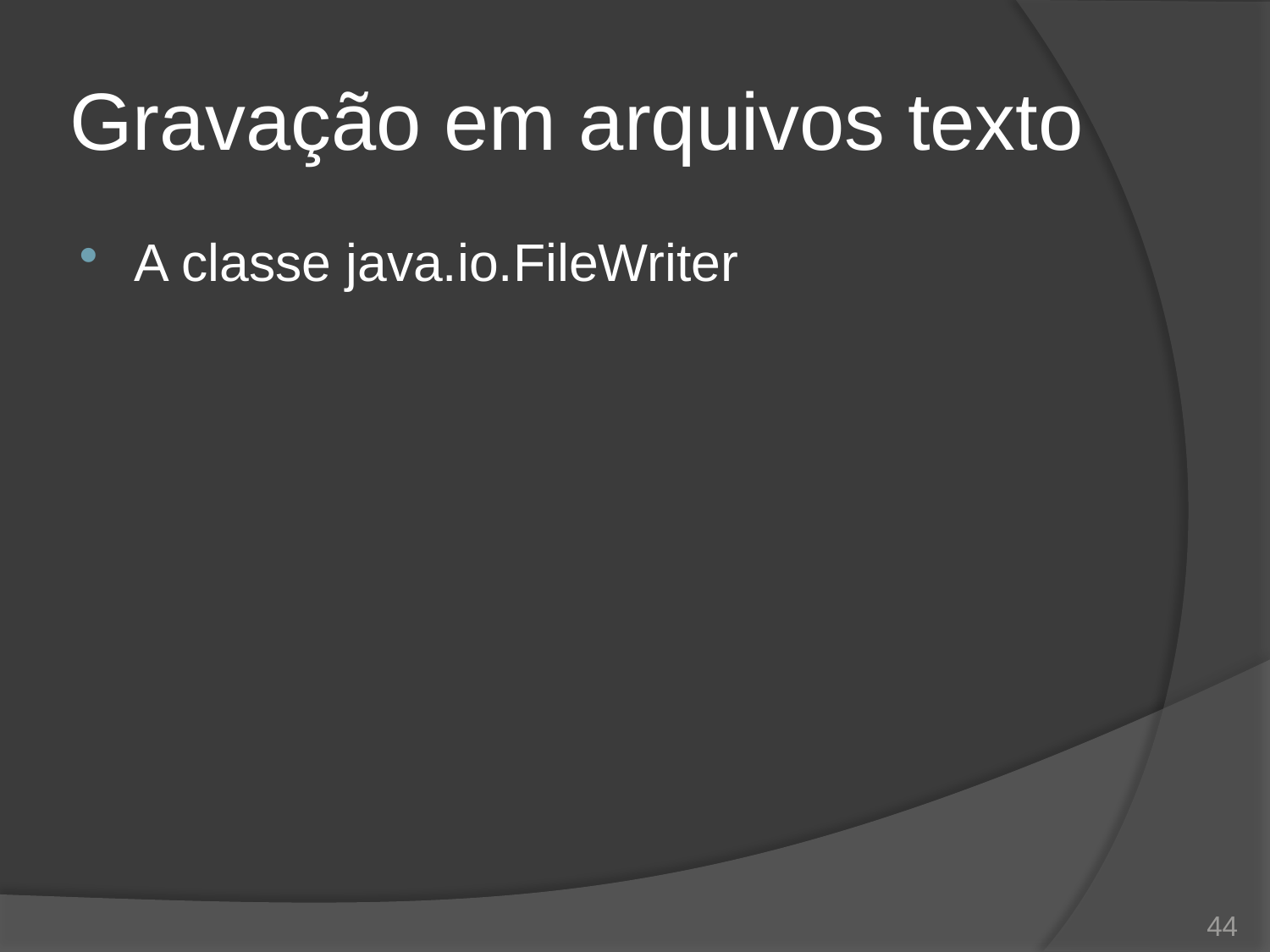

# Gravação em arquivos texto
A classe java.io.FileWriter
44